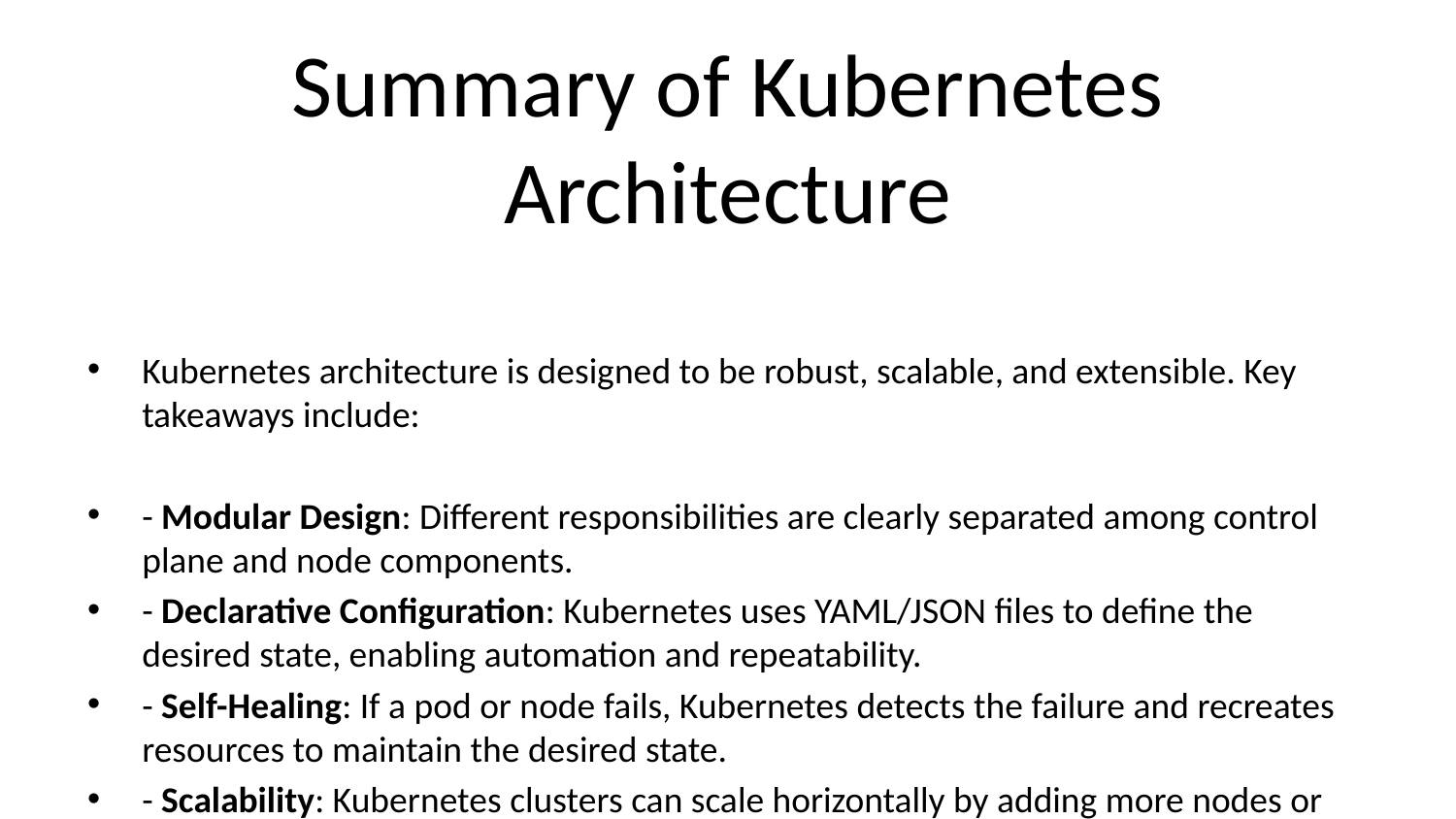

# Summary of Kubernetes Architecture

Kubernetes architecture is designed to be robust, scalable, and extensible. Key takeaways include:

- Modular Design: Different responsibilities are clearly separated among control plane and node components.
- Declarative Configuration: Kubernetes uses YAML/JSON files to define the desired state, enabling automation and repeatability.
- Self-Healing: If a pod or node fails, Kubernetes detects the failure and recreates resources to maintain the desired state.
- Scalability: Kubernetes clusters can scale horizontally by adding more nodes or vertically by increasing resources.
- Cloud-Agnostic: Its architecture supports both on-premise and multi-cloud deployments, offering consistent behavior everywhere.

Understanding the architecture is essential for operating, troubleshooting, and building on top of Kubernetes.